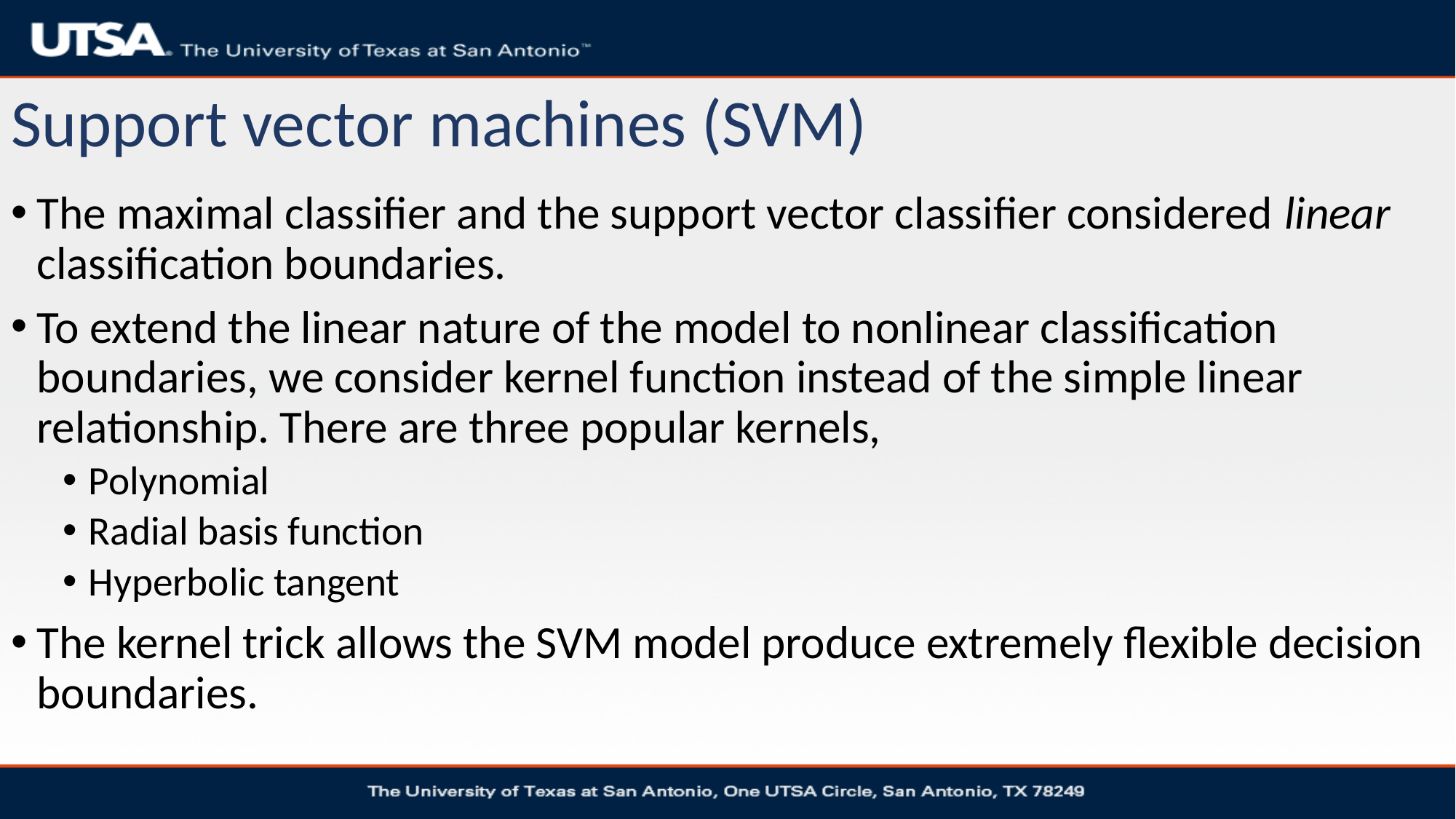

# Support vector machines (SVM)
The maximal classifier and the support vector classifier considered linear classification boundaries.
To extend the linear nature of the model to nonlinear classification boundaries, we consider kernel function instead of the simple linear relationship. There are three popular kernels,
Polynomial
Radial basis function
Hyperbolic tangent
The kernel trick allows the SVM model produce extremely flexible decision boundaries.